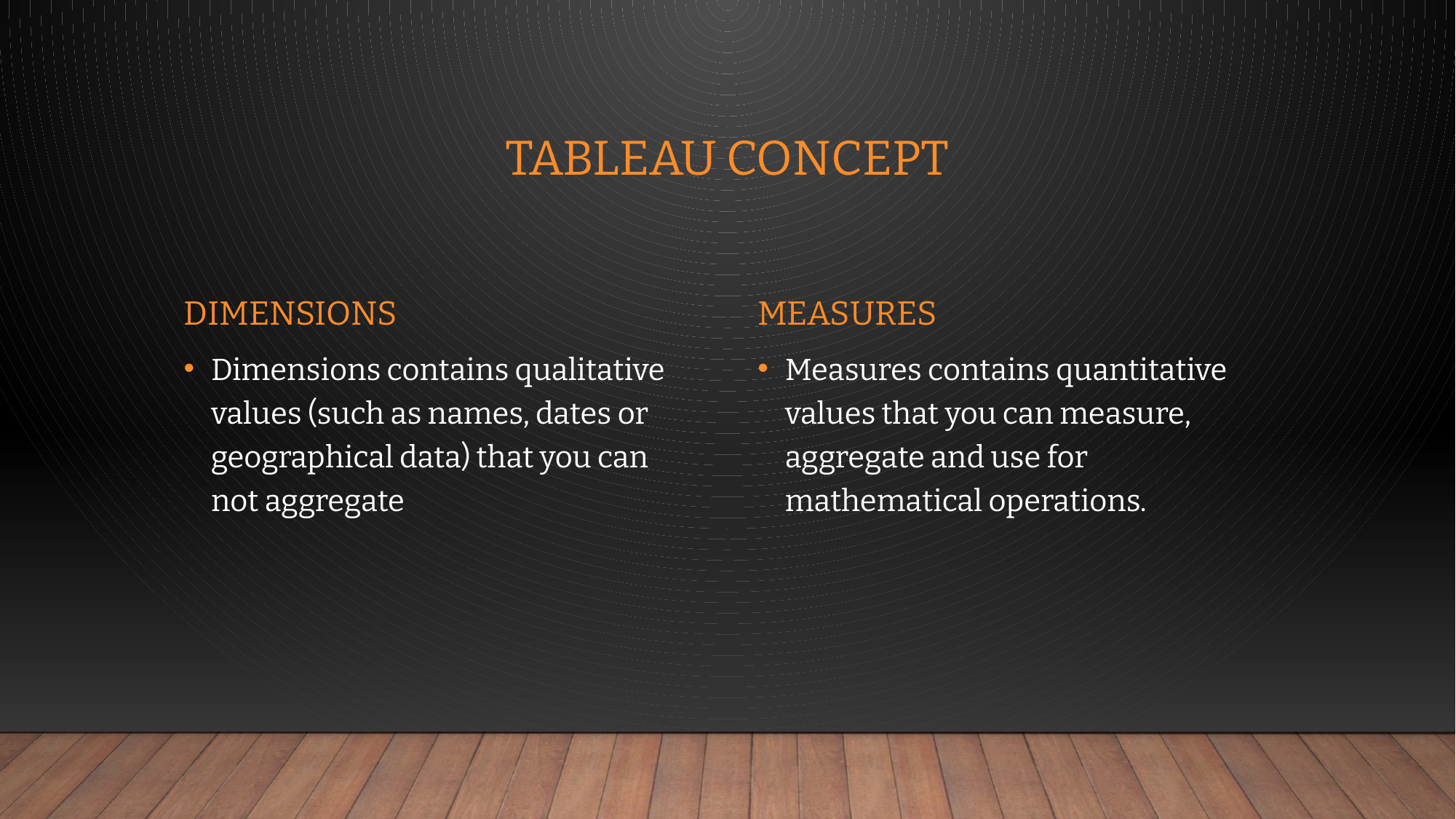

# TABLEAU CONCEPT
Dimensions
Measures
Measures contains quantitative values that you can measure, aggregate and use for mathematical operations.
Dimensions contains qualitative values (such as names, dates or geographical data) that you can not aggregate